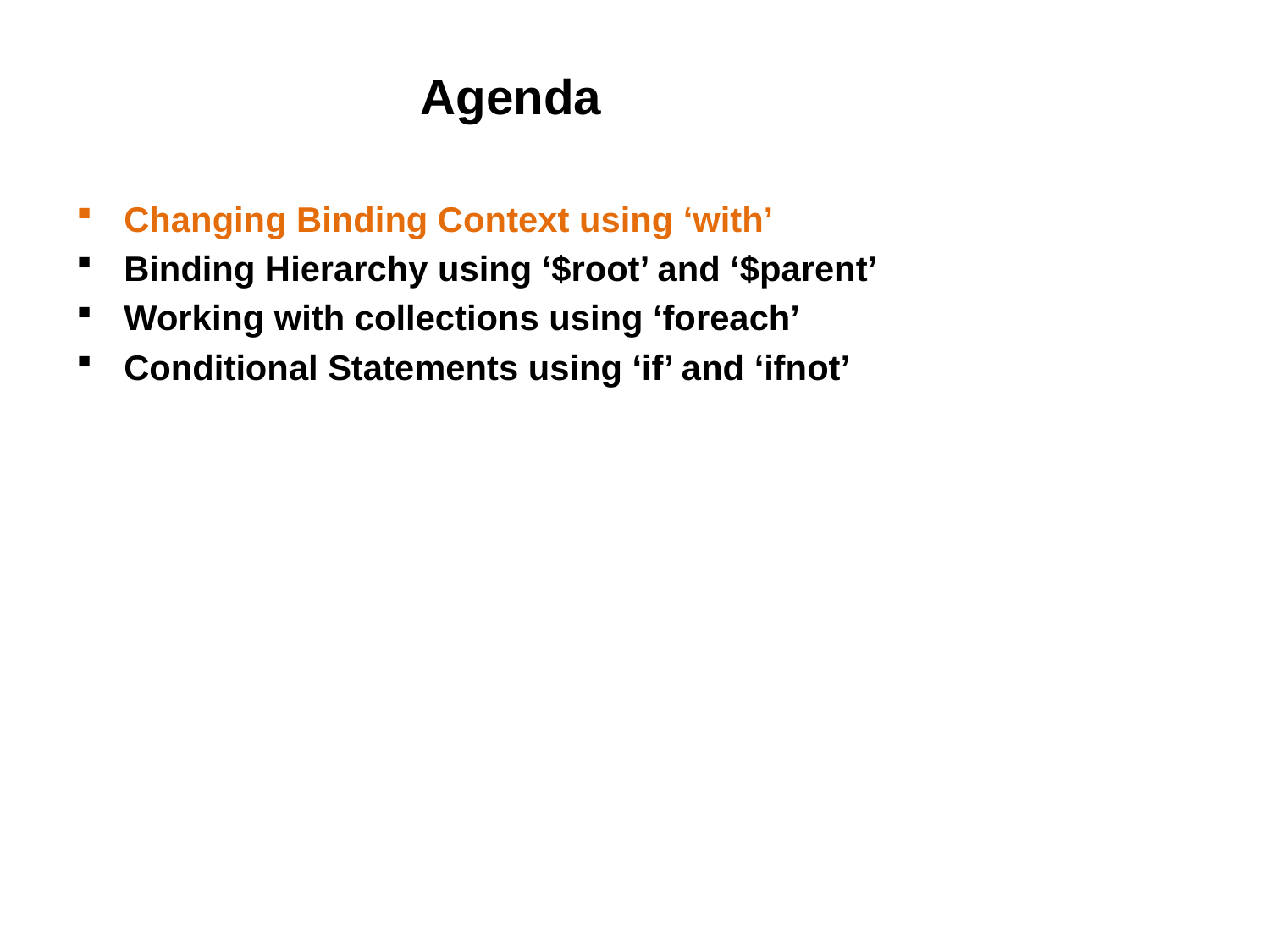

# Agenda
Changing Binding Context using ‘with’
Binding Hierarchy using ‘$root’ and ‘$parent’
Working with collections using ‘foreach’
Conditional Statements using ‘if’ and ‘ifnot’